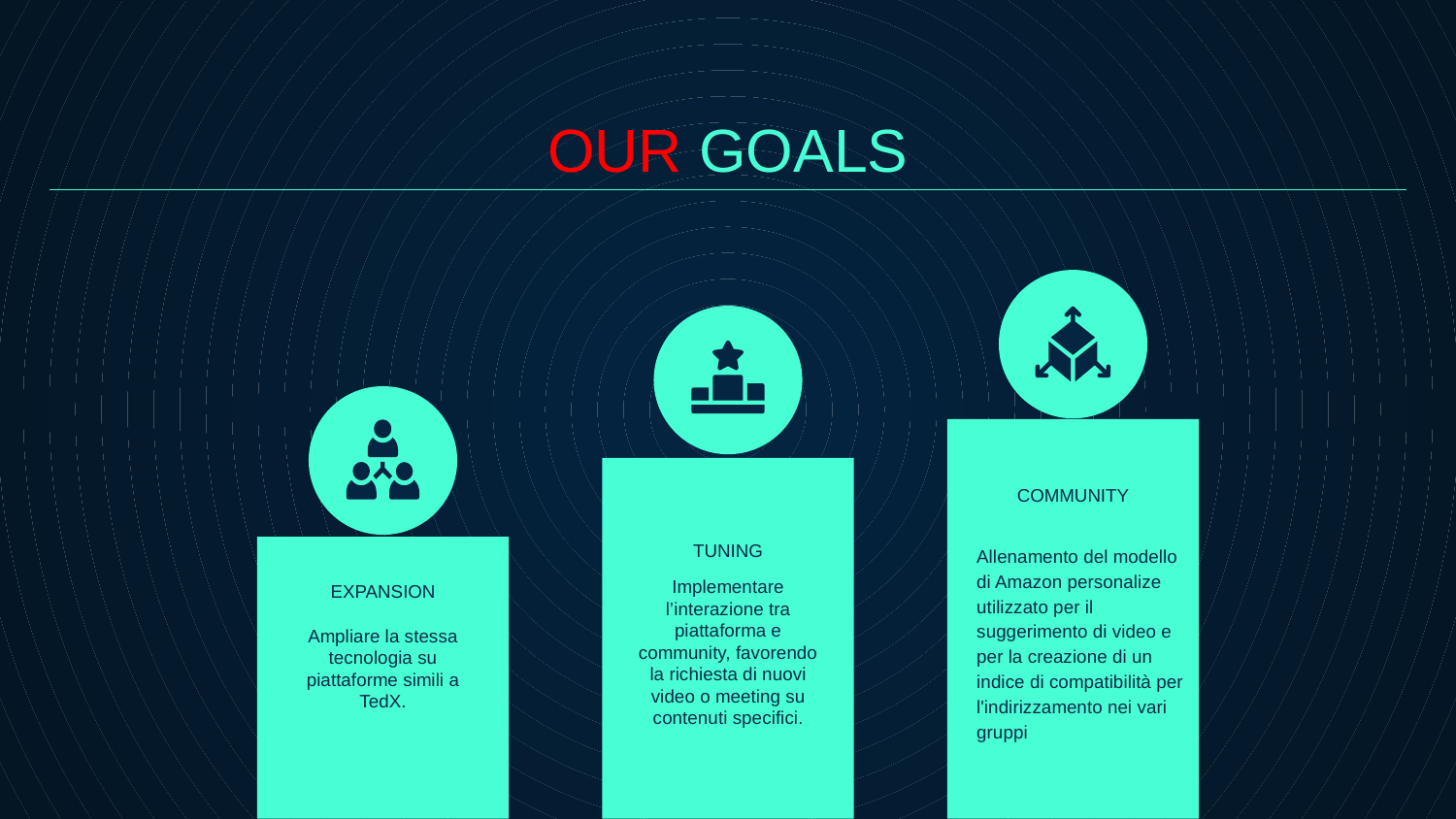

OUR GOALS

COMMUNITY

Allenamento del modello di Amazon personalize utilizzato per il suggerimento di video e per la creazione di un indice di compatibilità per l'indirizzamento nei vari gruppi

# TUNING
Implementare l’interazione tra piattaforma e community, favorendo la richiesta di nuovi video o meeting su contenuti specifici.
EXPANSION
Ampliare la stessa tecnologia su piattaforme simili a TedX.